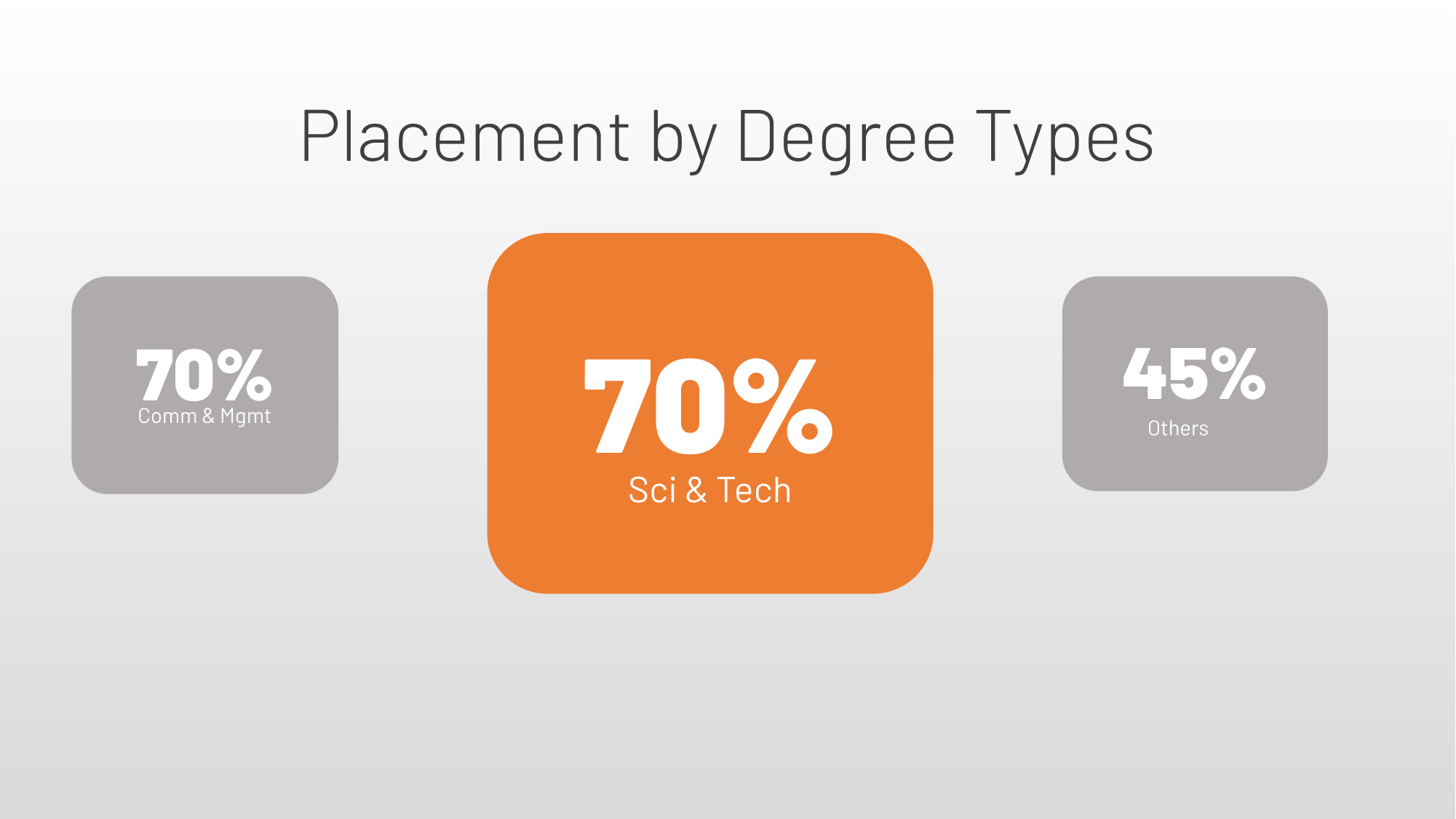

Placement by Degree Types
70%
70%
45%
Comm & Mgmt
Others
Sci & Tech